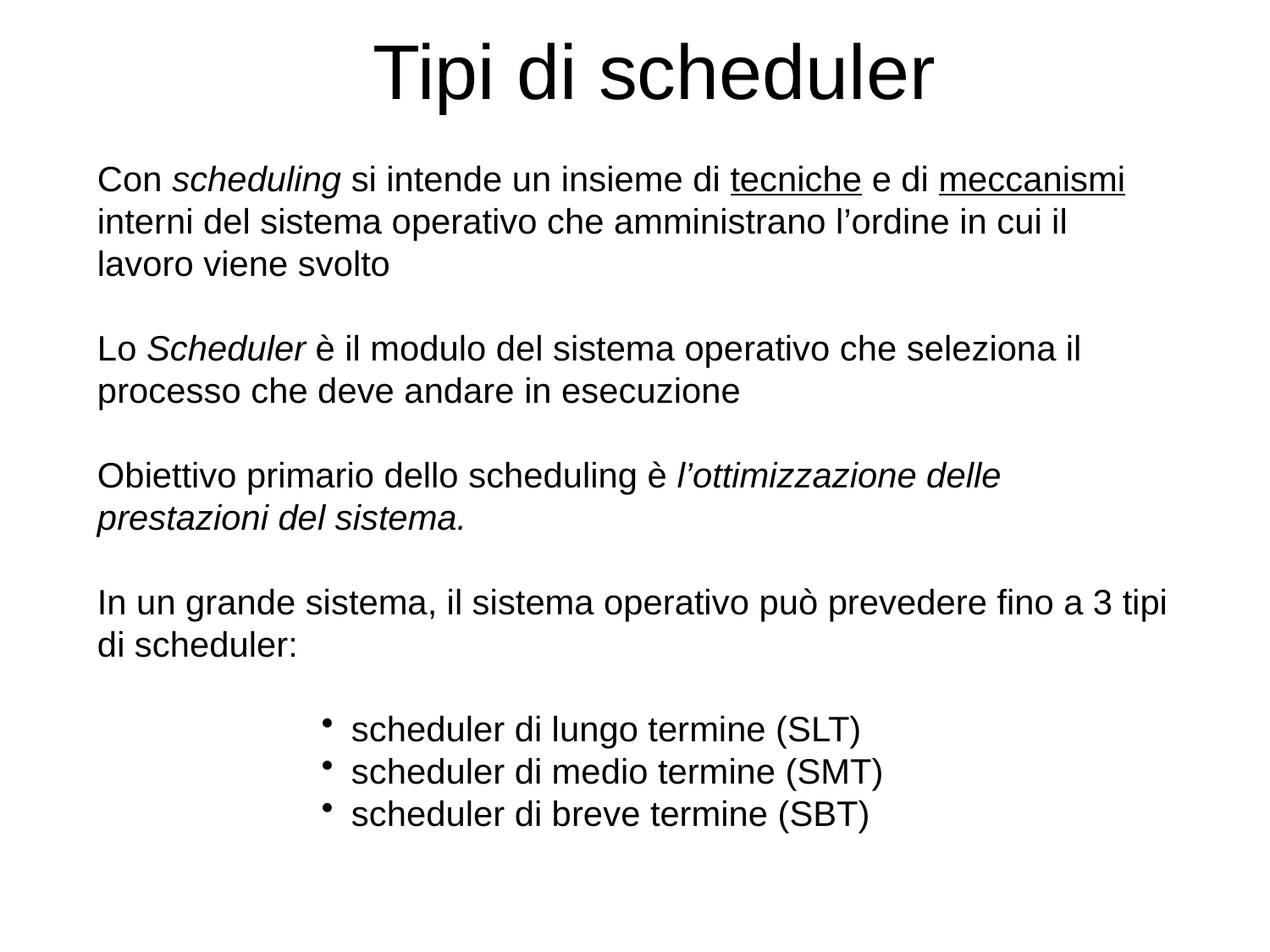

# Tipi di scheduler

Con scheduling si intende un insieme di tecniche e di meccanismi interni del sistema operativo che amministrano l’ordine in cui il lavoro viene svolto

Lo Scheduler è il modulo del sistema operativo che seleziona il processo che deve andare in esecuzione

Obiettivo primario dello scheduling è l’ottimizzazione delle prestazioni del sistema.

In un grande sistema, il sistema operativo può prevedere fino a 3 tipi di scheduler:

scheduler di lungo termine (SLT)
scheduler di medio termine (SMT)
scheduler di breve termine (SBT)